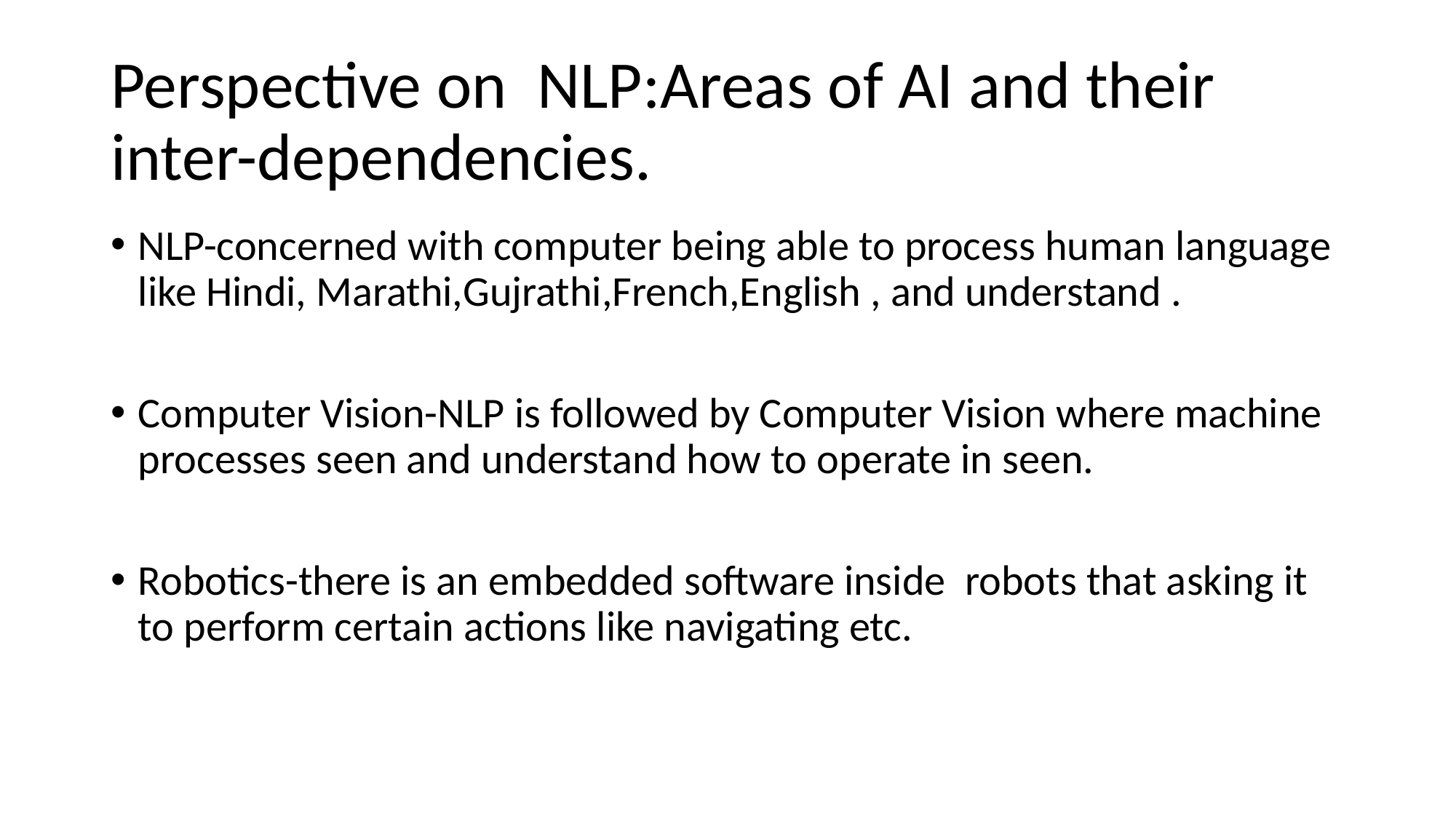

# Perspective on  NLP:Areas of AI and their inter-dependencies.
NLP-concerned with computer being able to process human language like Hindi, Marathi,Gujrathi,French,English , and understand .

Computer Vision-NLP is followed by Computer Vision where machine processes seen and understand how to operate in seen.

Robotics-there is an embedded software inside  robots that asking it to perform certain actions like navigating etc.